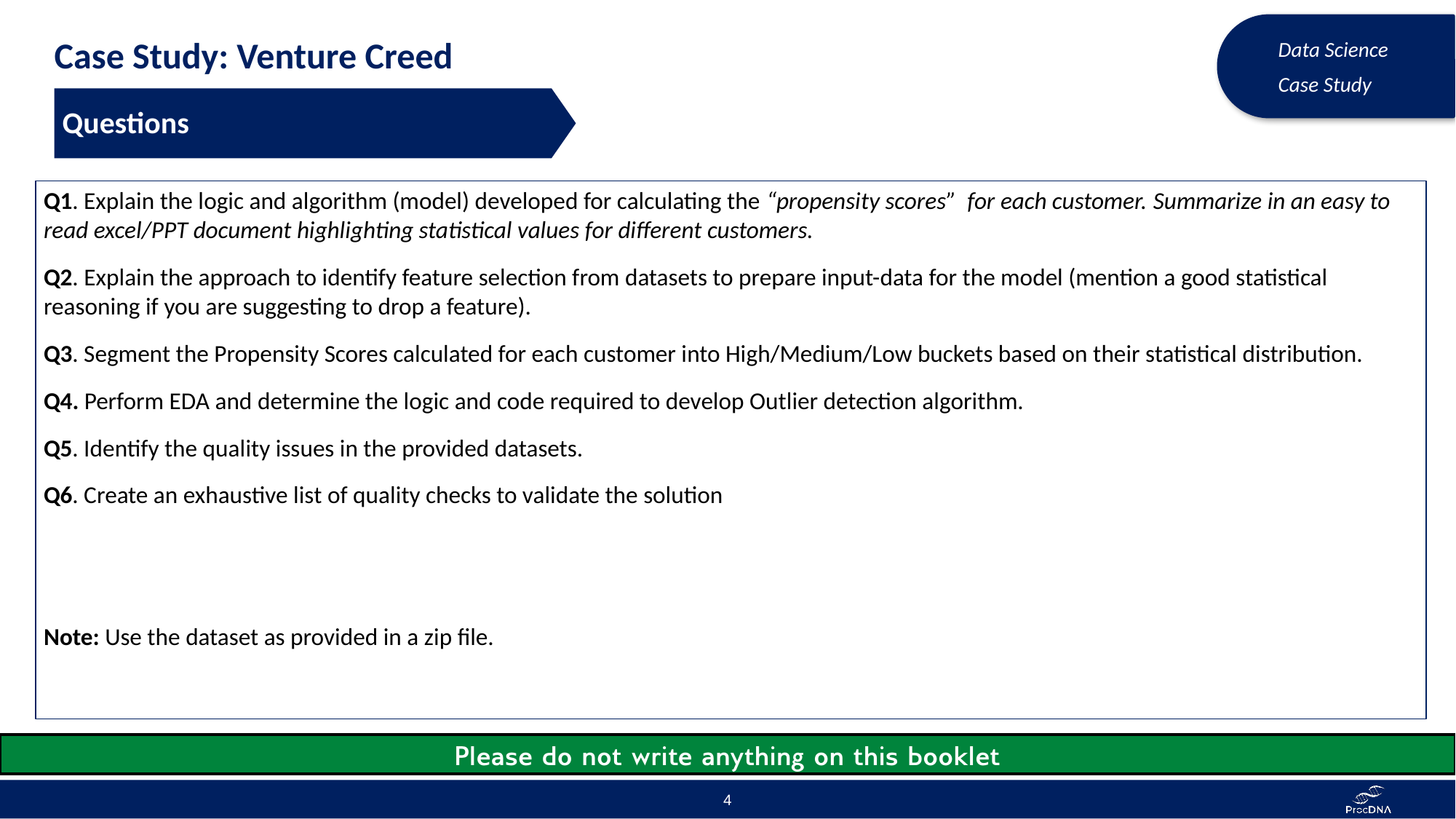

Data Science
Case Study
Case Study: Venture Creed
Questions
Q1. Explain the logic and algorithm (model) developed for calculating the “propensity scores”  for each customer. Summarize in an easy to read excel/PPT document highlighting statistical values for different customers.
Q2. Explain the approach to identify feature selection from datasets to prepare input-data for the model (mention a good statistical reasoning if you are suggesting to drop a feature).
Q3. Segment the Propensity Scores calculated for each customer into High/Medium/Low buckets based on their statistical distribution.
Q4. Perform EDA and determine the logic and code required to develop Outlier detection algorithm.
Q5. Identify the quality issues in the provided datasets.
Q6. Create an exhaustive list of quality checks to validate the solution

Note: Use the dataset as provided in a zip file.

Please do not write anything on this booklet
4